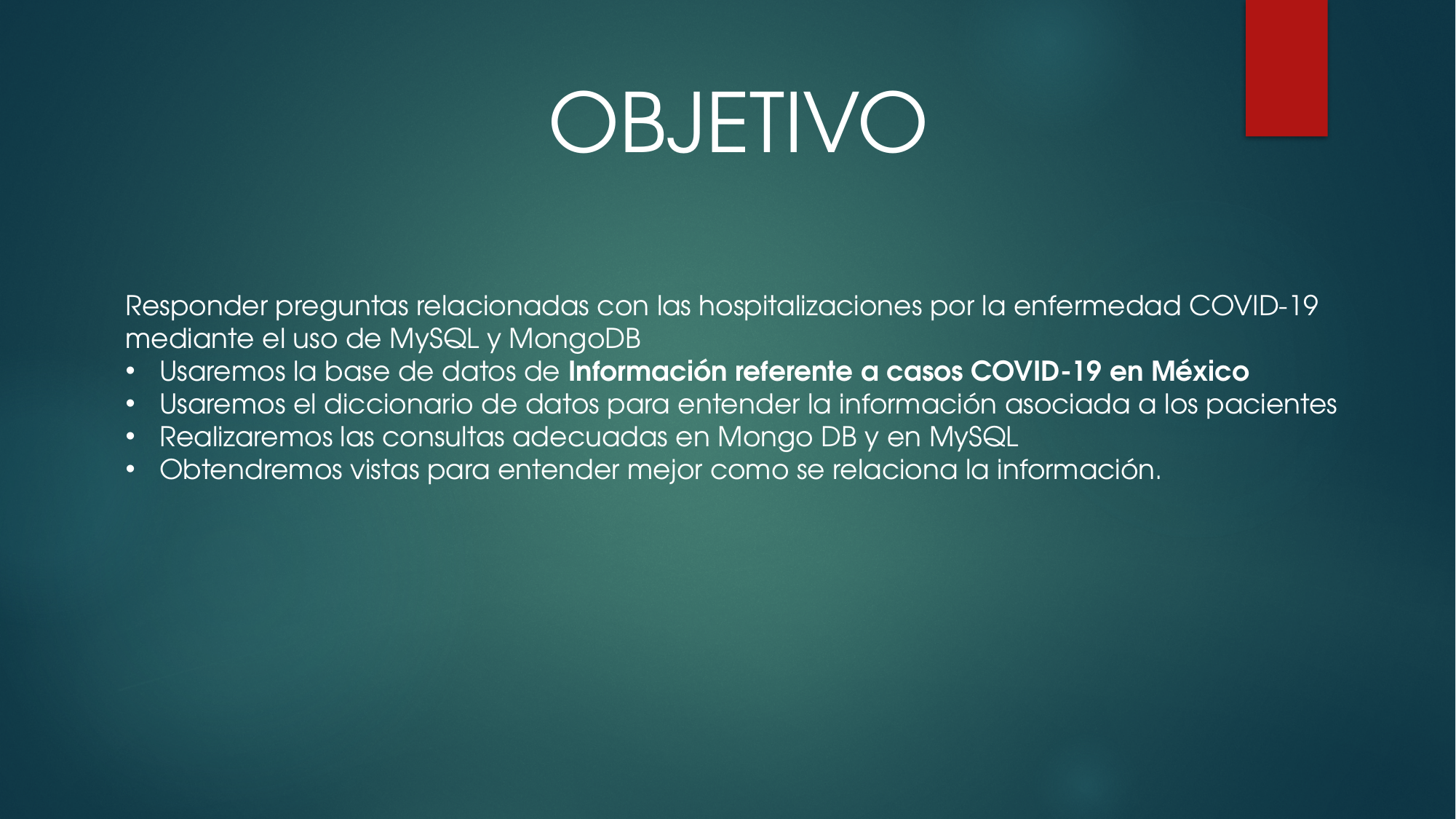

OBJETIVO
Responder preguntas relacionadas con las hospitalizaciones por la enfermedad COVID-19 mediante el uso de MySQL y MongoDB
Usaremos la base de datos de Información referente a casos COVID-19 en México
Usaremos el diccionario de datos para entender la información asociada a los pacientes
Realizaremos las consultas adecuadas en Mongo DB y en MySQL
Obtendremos vistas para entender mejor como se relaciona la información.